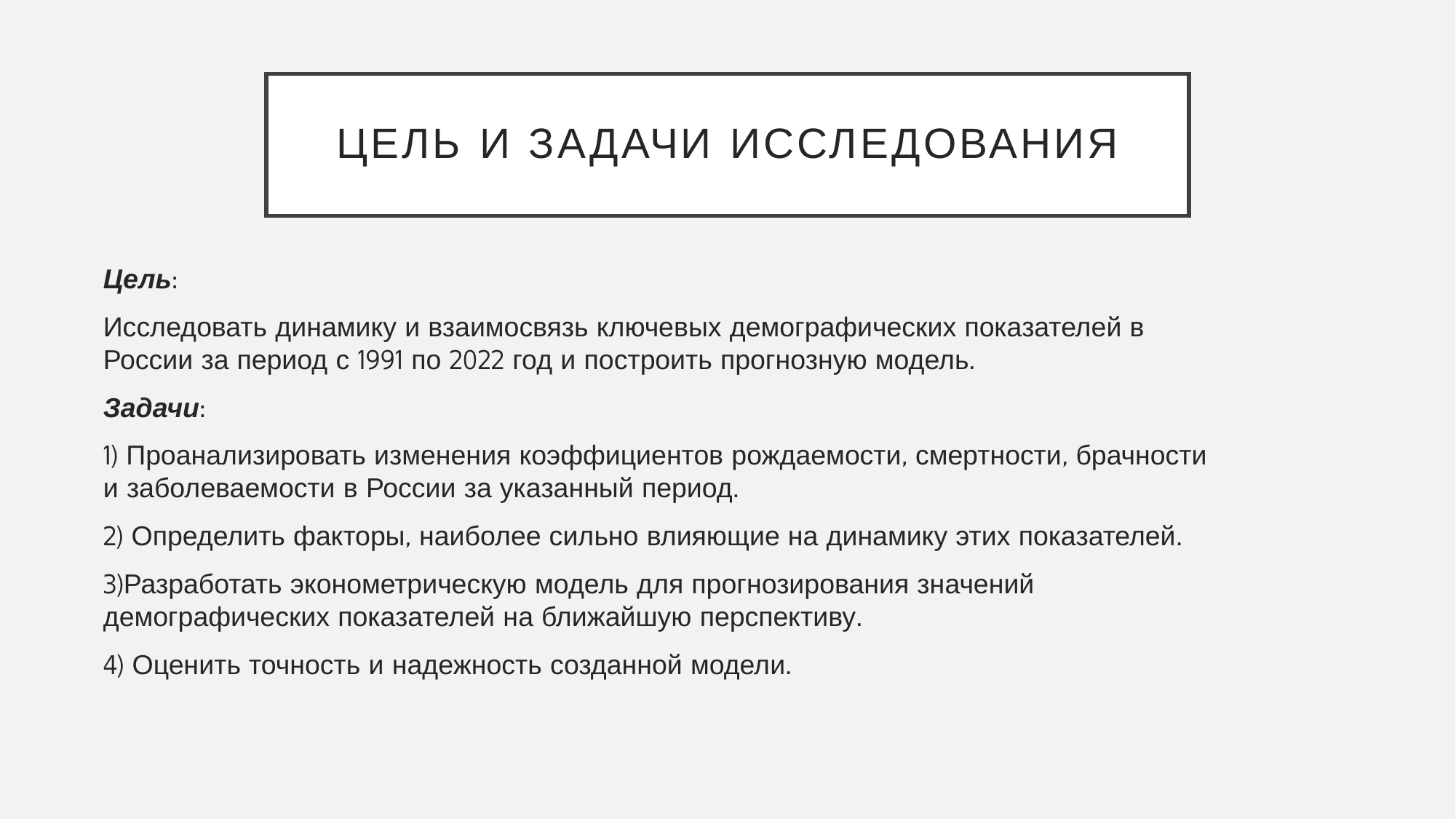

# Цель и задачи исследования
Цель:
Исследовать динамику и взаимосвязь ключевых демографических показателей в России за период с 1991 по 2022 год и построить прогнозную модель.
Задачи:
1) Проанализировать изменения коэффициентов рождаемости, смертности, брачности и заболеваемости в России за указанный период.
2) Определить факторы, наиболее сильно влияющие на динамику этих показателей.
3)Разработать эконометрическую модель для прогнозирования значений демографических показателей на ближайшую перспективу.
4) Оценить точность и надежность созданной модели.